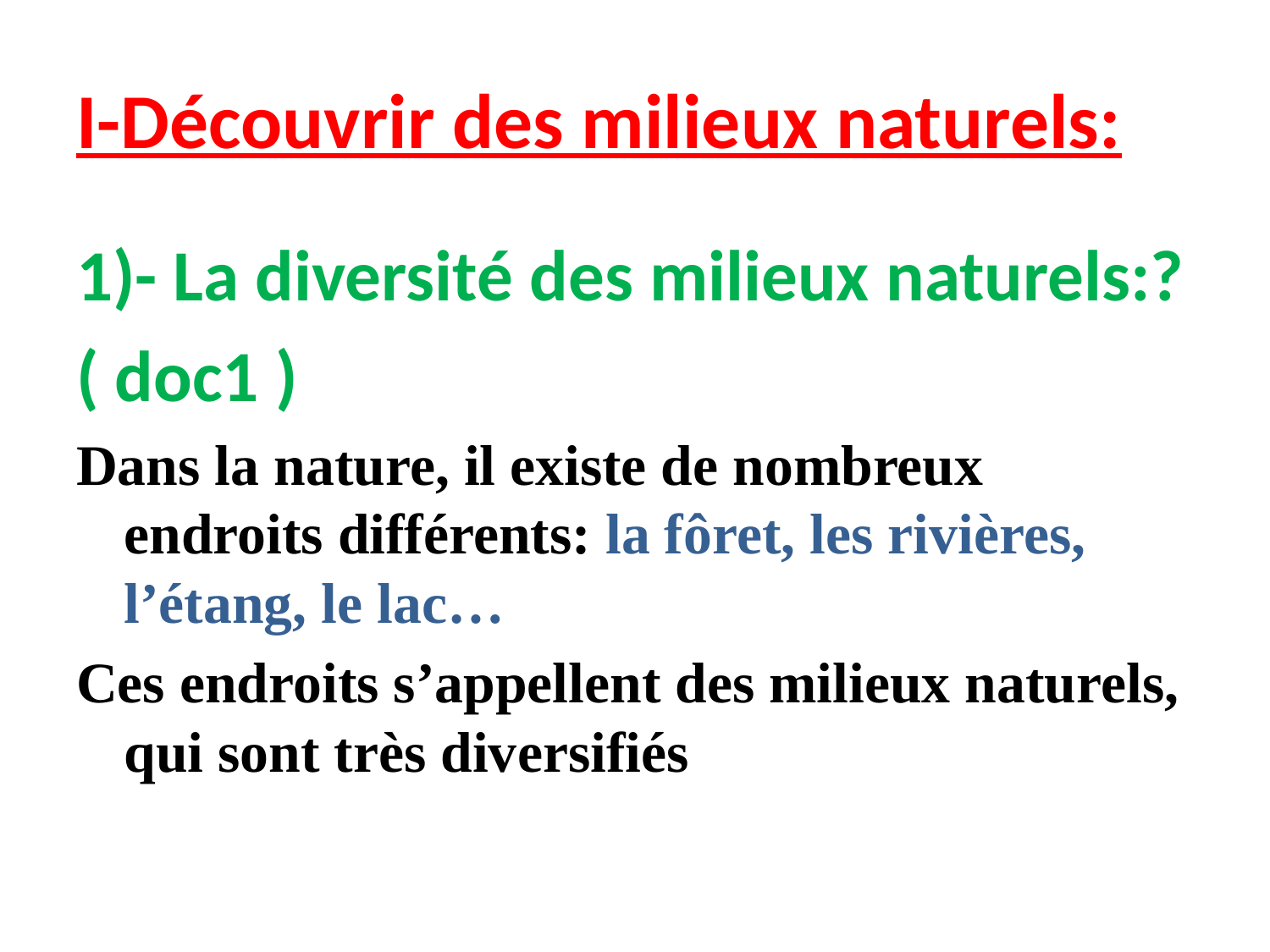

# I-Découvrir des milieux naturels:
1)- La diversité des milieux naturels:?
( doc1 )
Dans la nature, il existe de nombreux  endroits différents: la fôret, les rivières, l’étang, le lac…
Ces endroits s’appellent des milieux naturels, qui sont très diversifiés